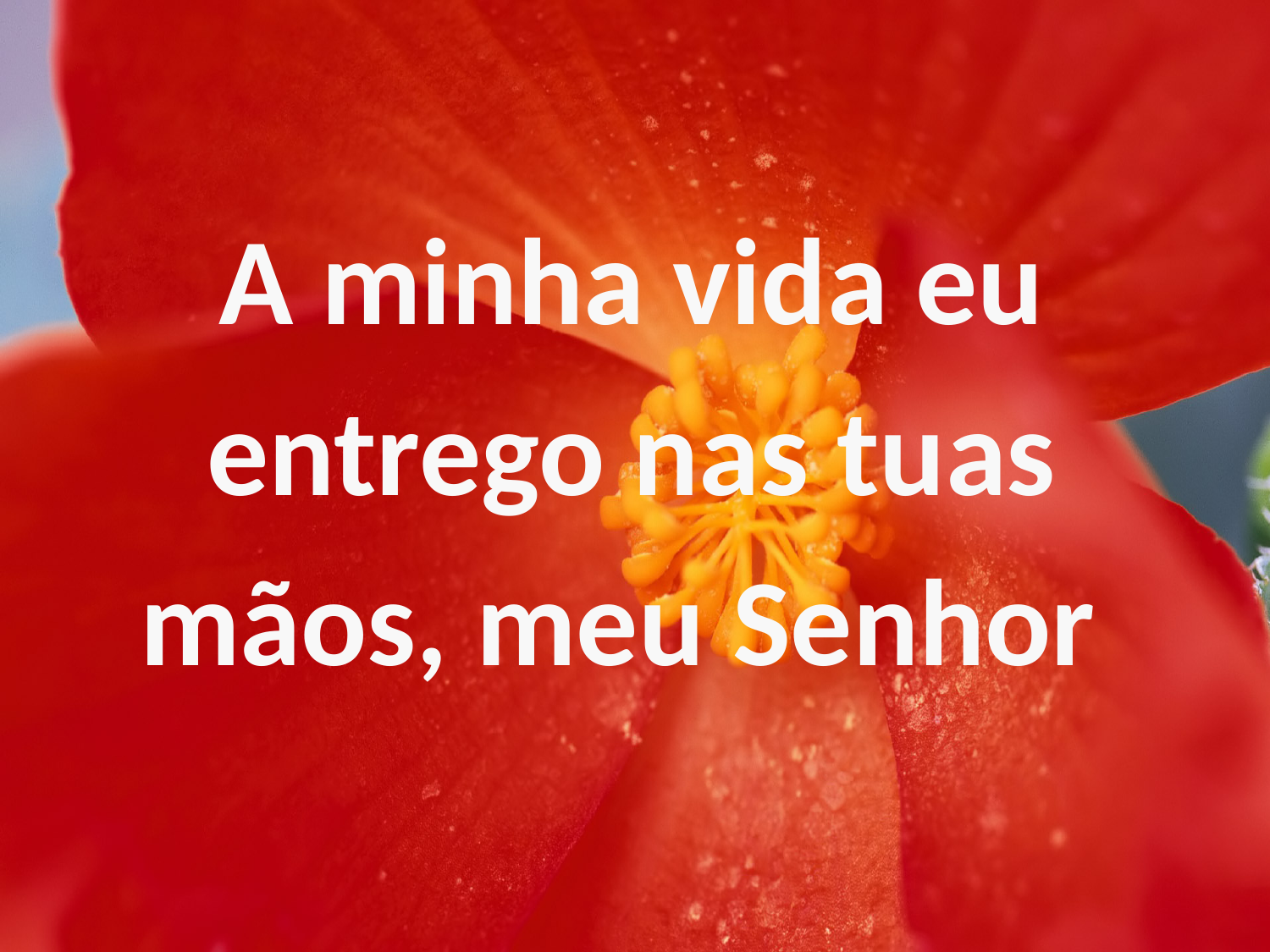

A minha vida eu entrego nas tuas mãos, meu Senhor